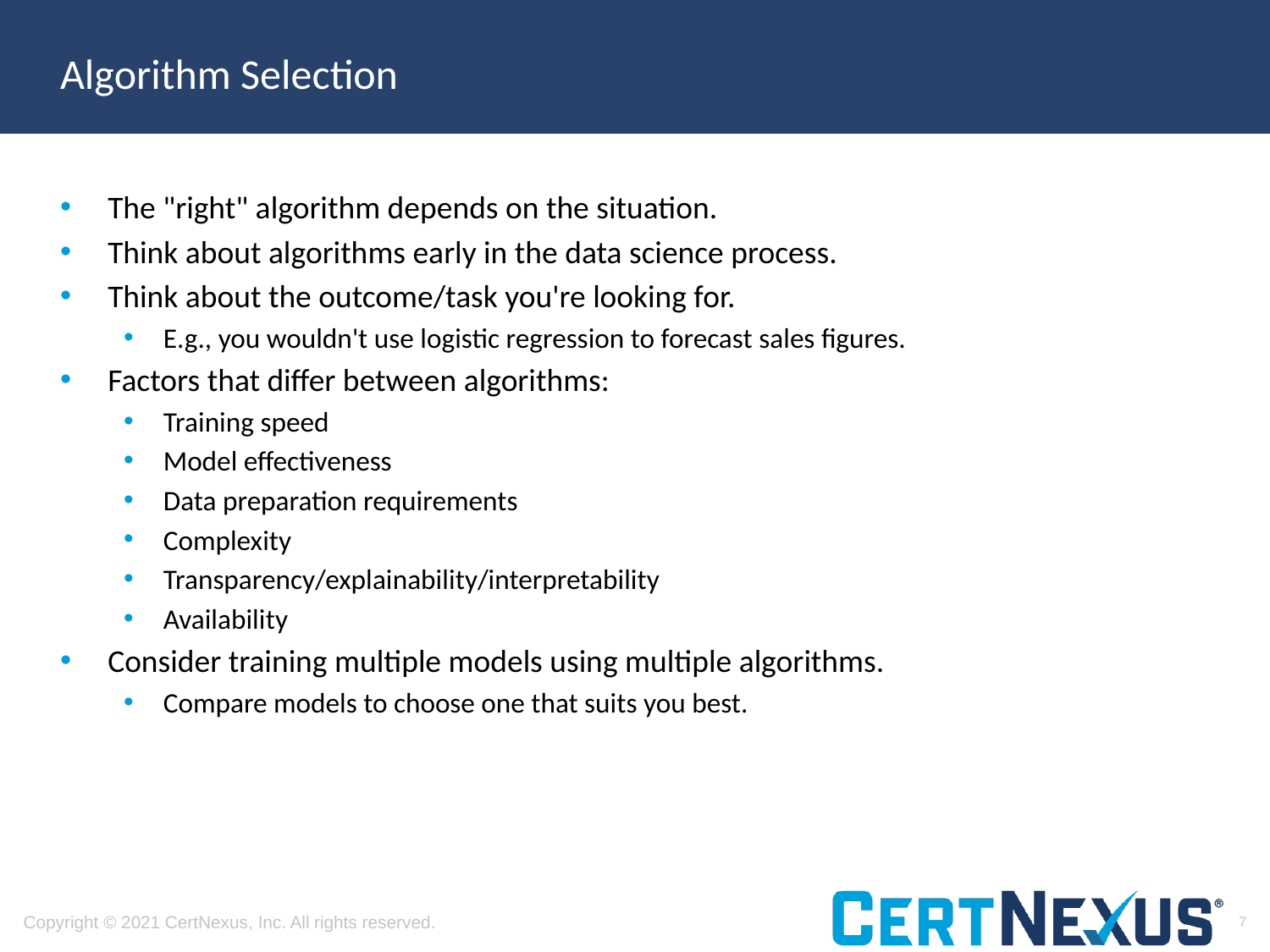

# Algorithm Selection
The "right" algorithm depends on the situation.
Think about algorithms early in the data science process.
Think about the outcome/task you're looking for.
E.g., you wouldn't use logistic regression to forecast sales figures.
Factors that differ between algorithms:
Training speed
Model effectiveness
Data preparation requirements
Complexity
Transparency/explainability/interpretability
Availability
Consider training multiple models using multiple algorithms.
Compare models to choose one that suits you best.
7